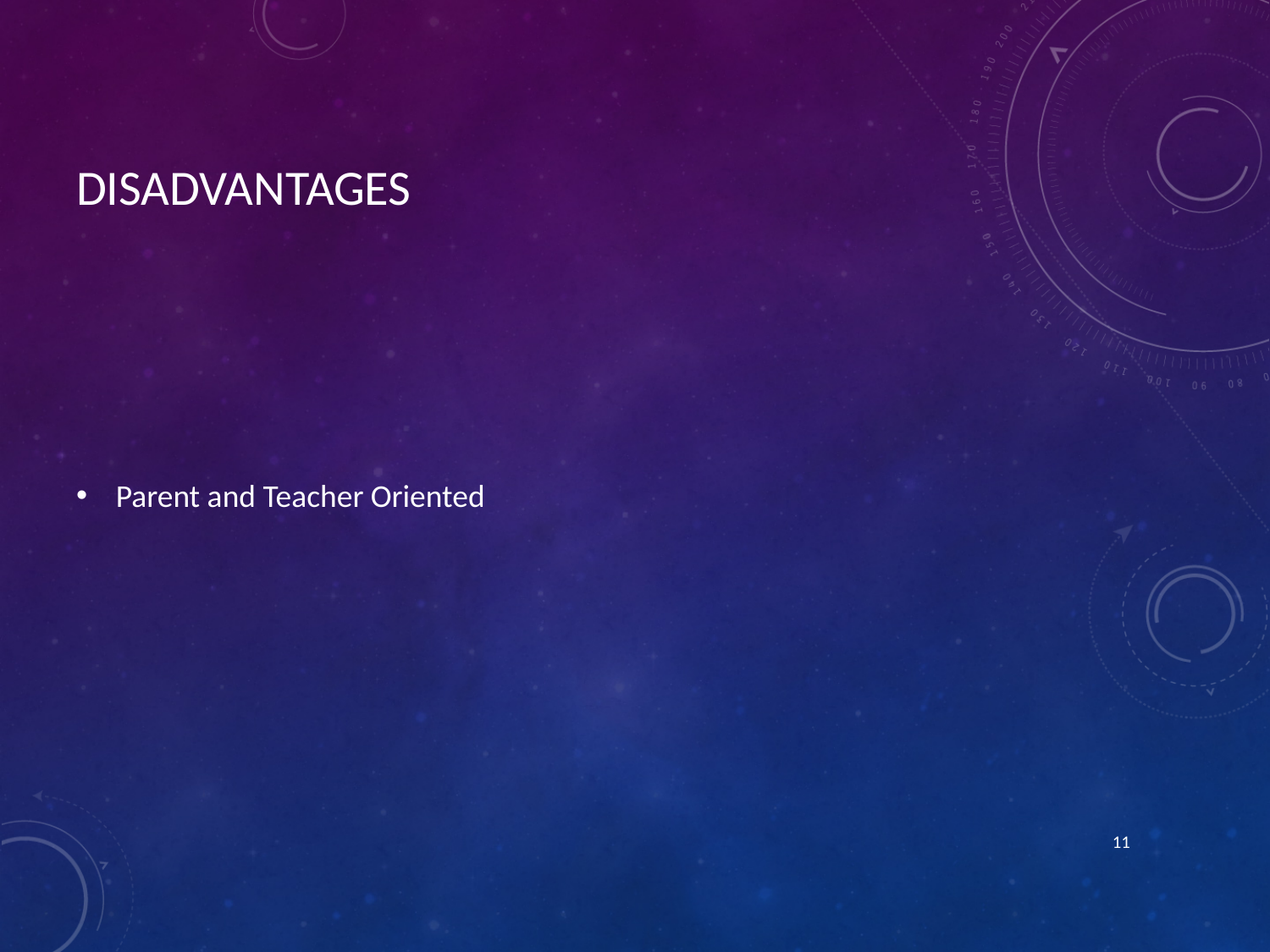

# Dısadvantages
Parent and Teacher Oriented

11